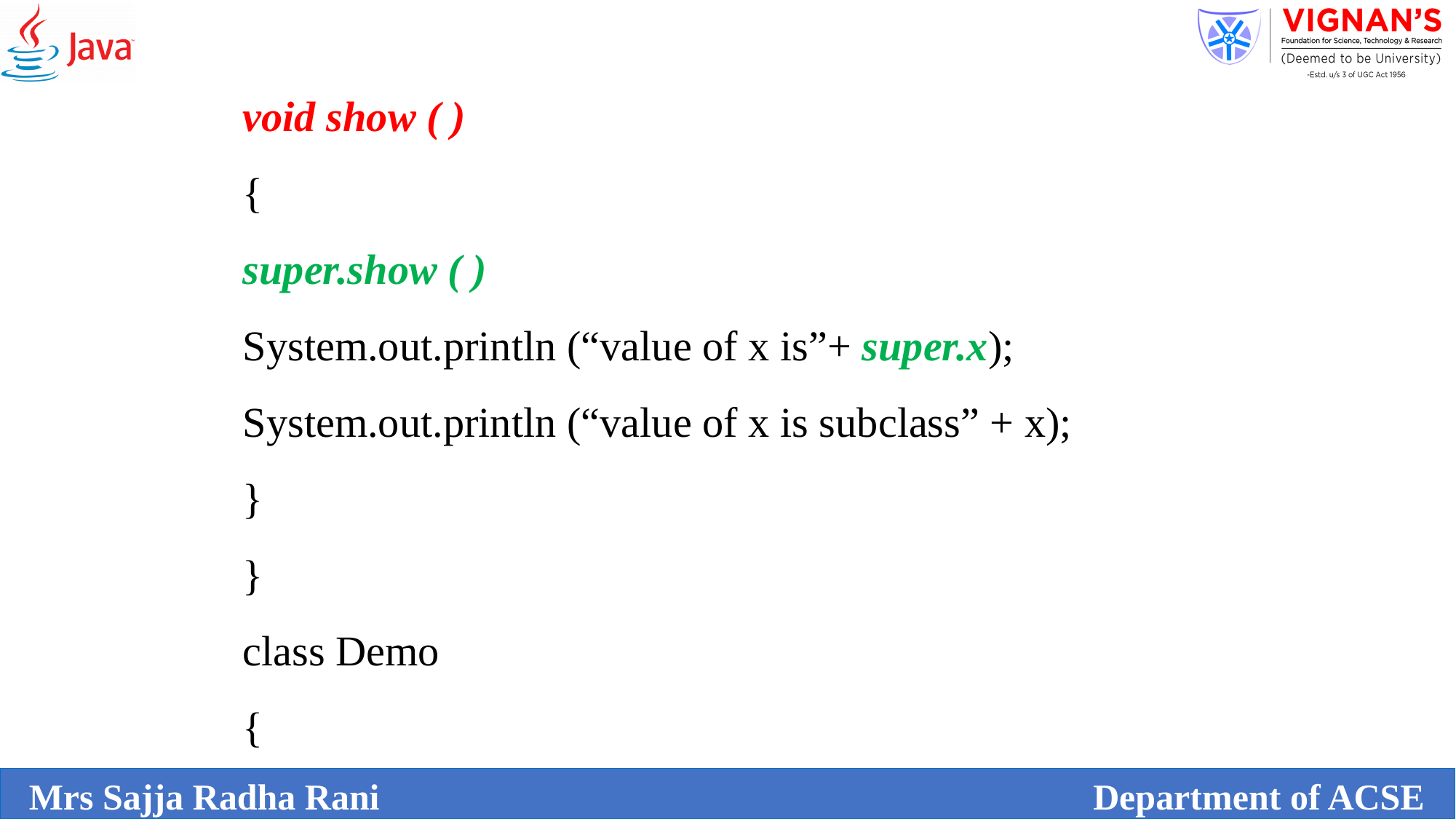

# void show ( ) { super.show ( ) System.out.println (“value of x is”+ super.x); System.out.println (“value of x is subclass” + x); } } class Demo {